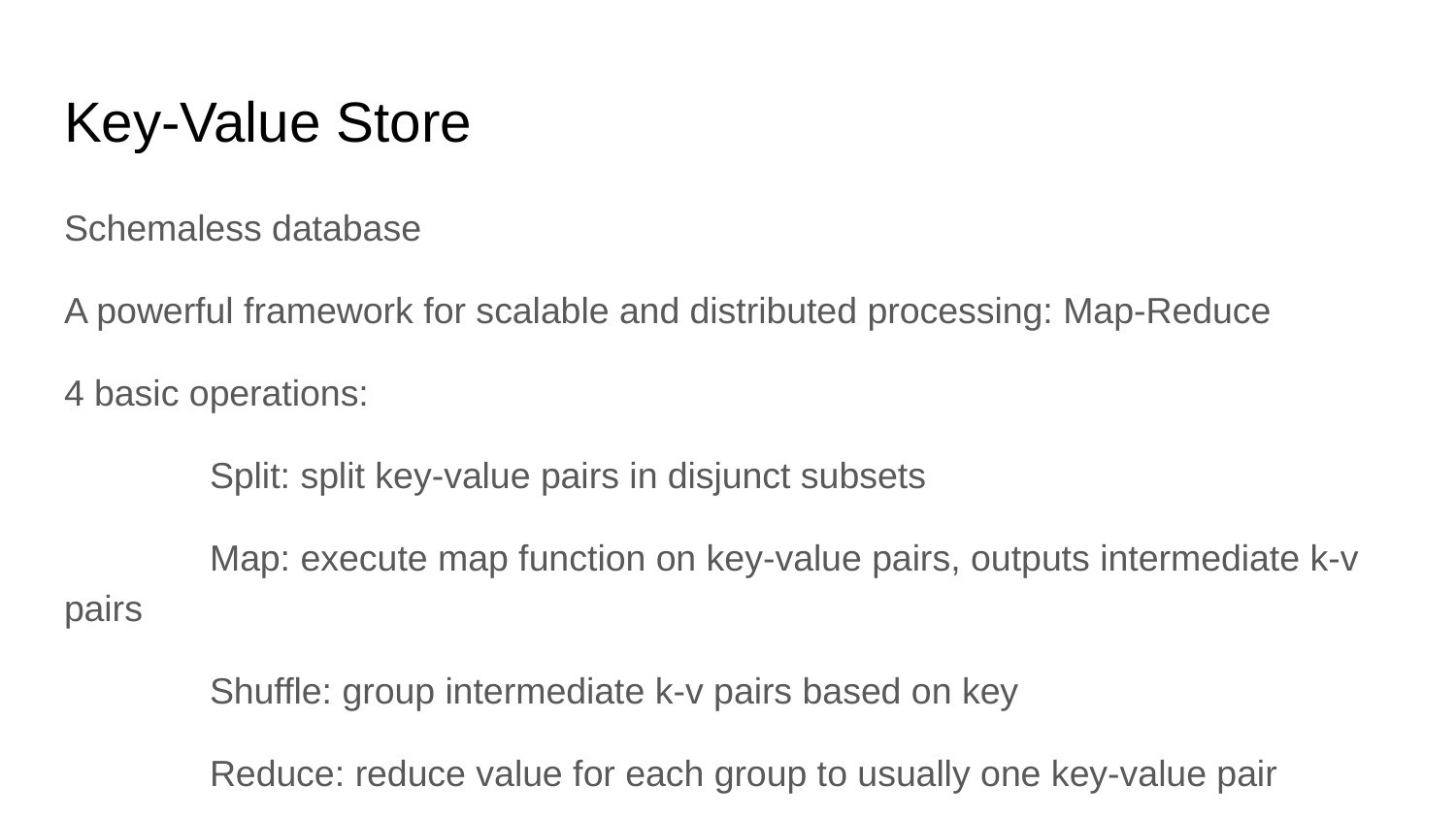

# Key-Value Store
Schemaless database
A powerful framework for scalable and distributed processing: Map-Reduce
4 basic operations:
	Split: split key-value pairs in disjunct subsets
	Map: execute map function on key-value pairs, outputs intermediate k-v pairs
	Shuffle: group intermediate k-v pairs based on key
	Reduce: reduce value for each group to usually one key-value pair